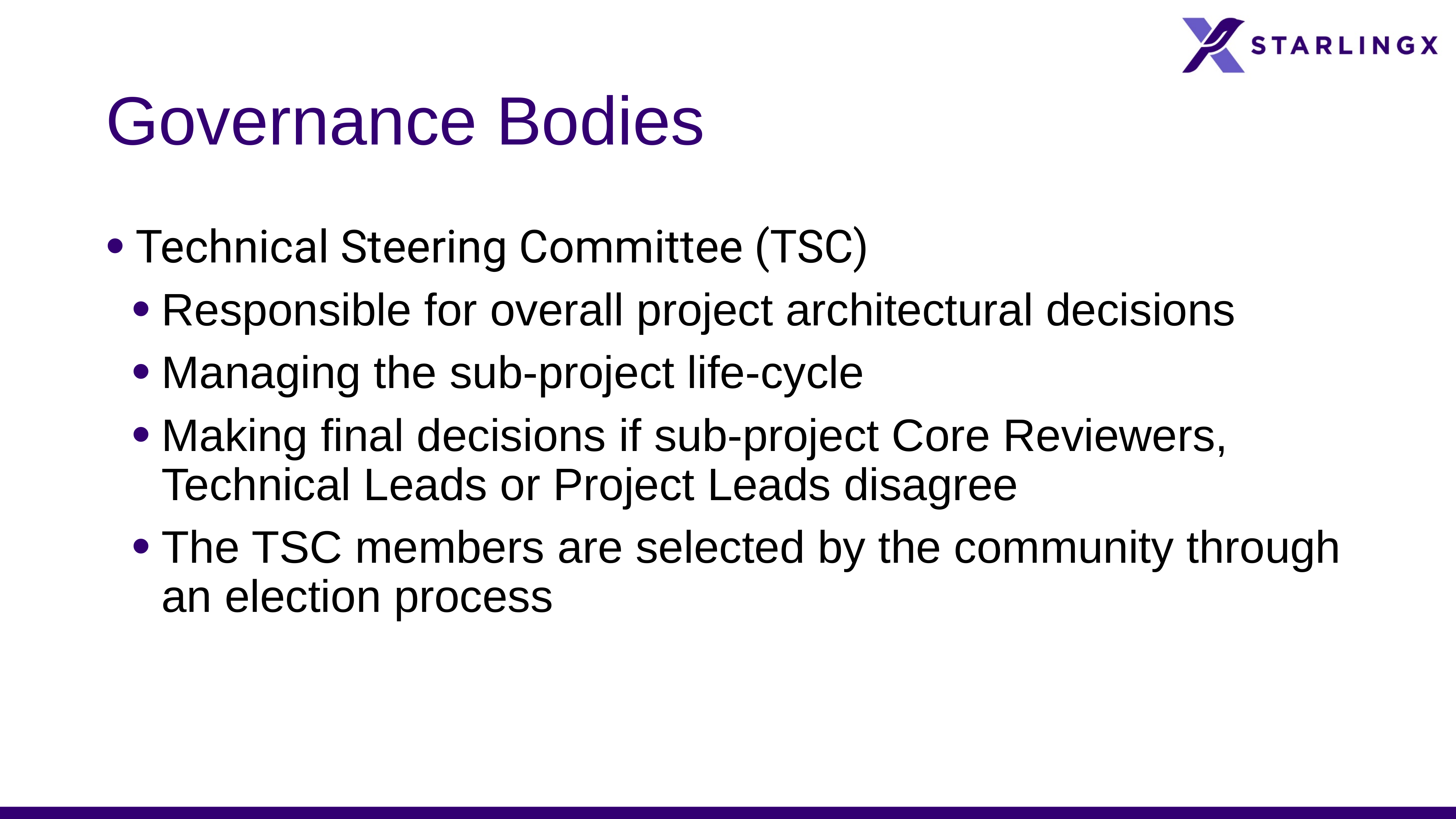

# Governance Bodies
Technical Steering Committee (TSC)
Responsible for overall project architectural decisions
Managing the sub-project life-cycle
Making final decisions if sub-project Core Reviewers, Technical Leads or Project Leads disagree
The TSC members are selected by the community through an election process